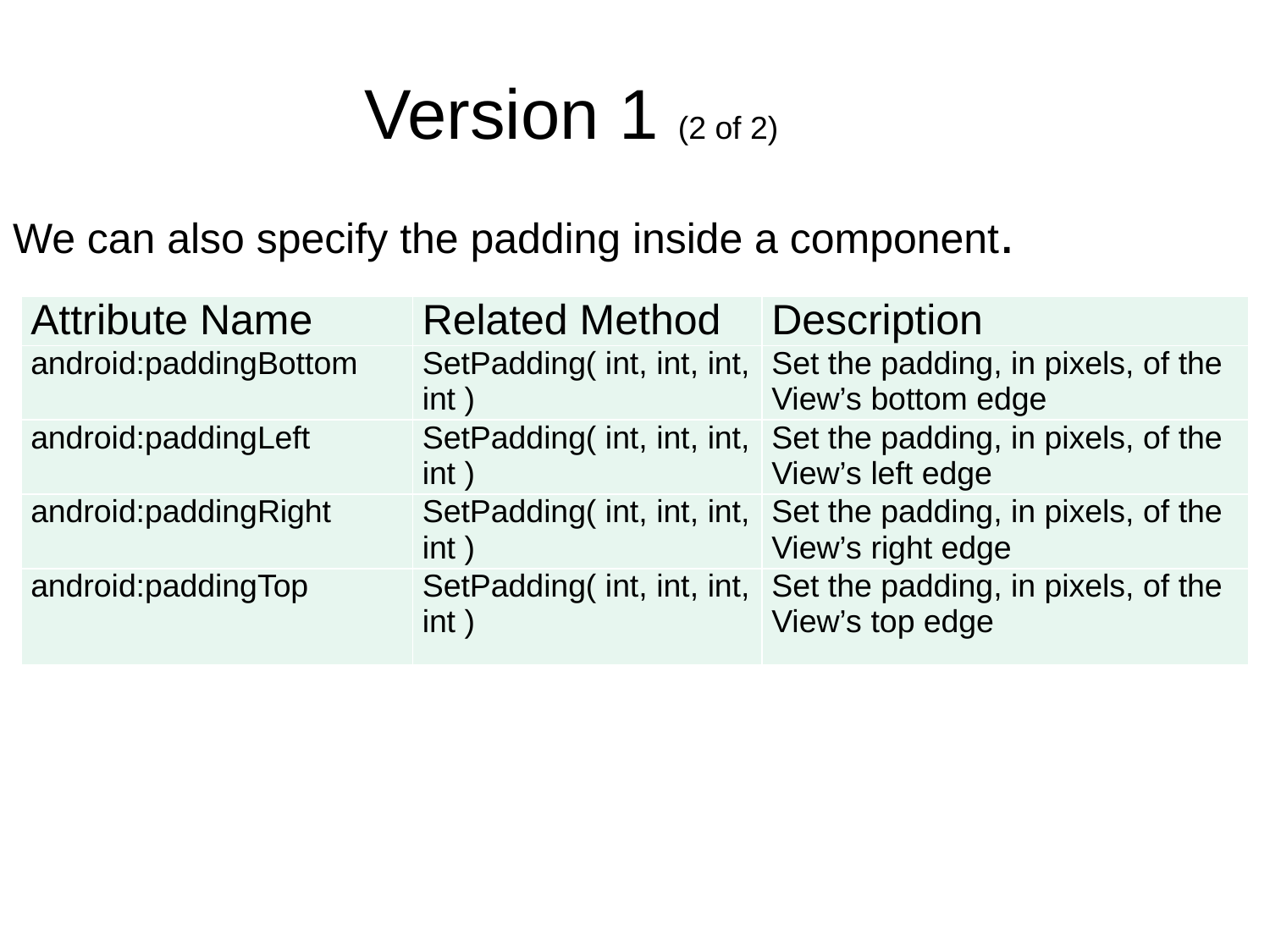

Version 1 (2 of 2)
We can also specify the padding inside a component.

| Attribute Name | Related Method | Description |
| --- | --- | --- |
| android:paddingBottom | SetPadding( int, int, int, int ) | Set the padding, in pixels, of the View’s bottom edge |
| android:paddingLeft | SetPadding( int, int, int, int ) | Set the padding, in pixels, of the View’s left edge |
| android:paddingRight | SetPadding( int, int, int, int ) | Set the padding, in pixels, of the View’s right edge |
| android:paddingTop | SetPadding( int, int, int, int ) | Set the padding, in pixels, of the View’s top edge |